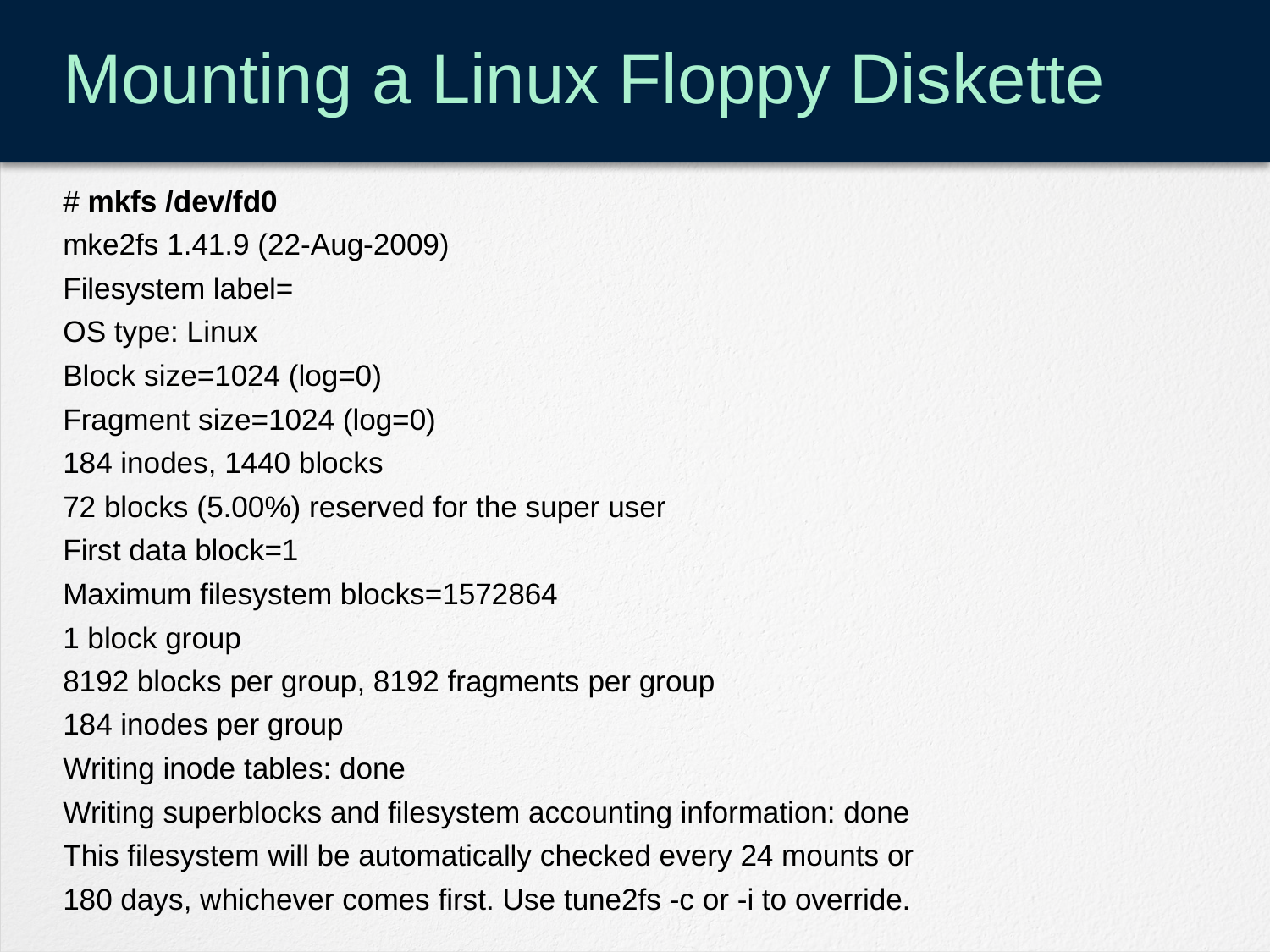

# Mounting a Linux Floppy Diskette
# mkfs /dev/fd0
mke2fs 1.41.9 (22-Aug-2009)
Filesystem label=
OS type: Linux
Block size=1024 (log=0)
Fragment size=1024 (log=0)
184 inodes, 1440 blocks
72 blocks (5.00%) reserved for the super user
First data block=1
Maximum filesystem blocks=1572864
1 block group
8192 blocks per group, 8192 fragments per group
184 inodes per group
Writing inode tables: done
Writing superblocks and filesystem accounting information: done
This filesystem will be automatically checked every 24 mounts or
180 days, whichever comes first. Use tune2fs -c or -i to override.